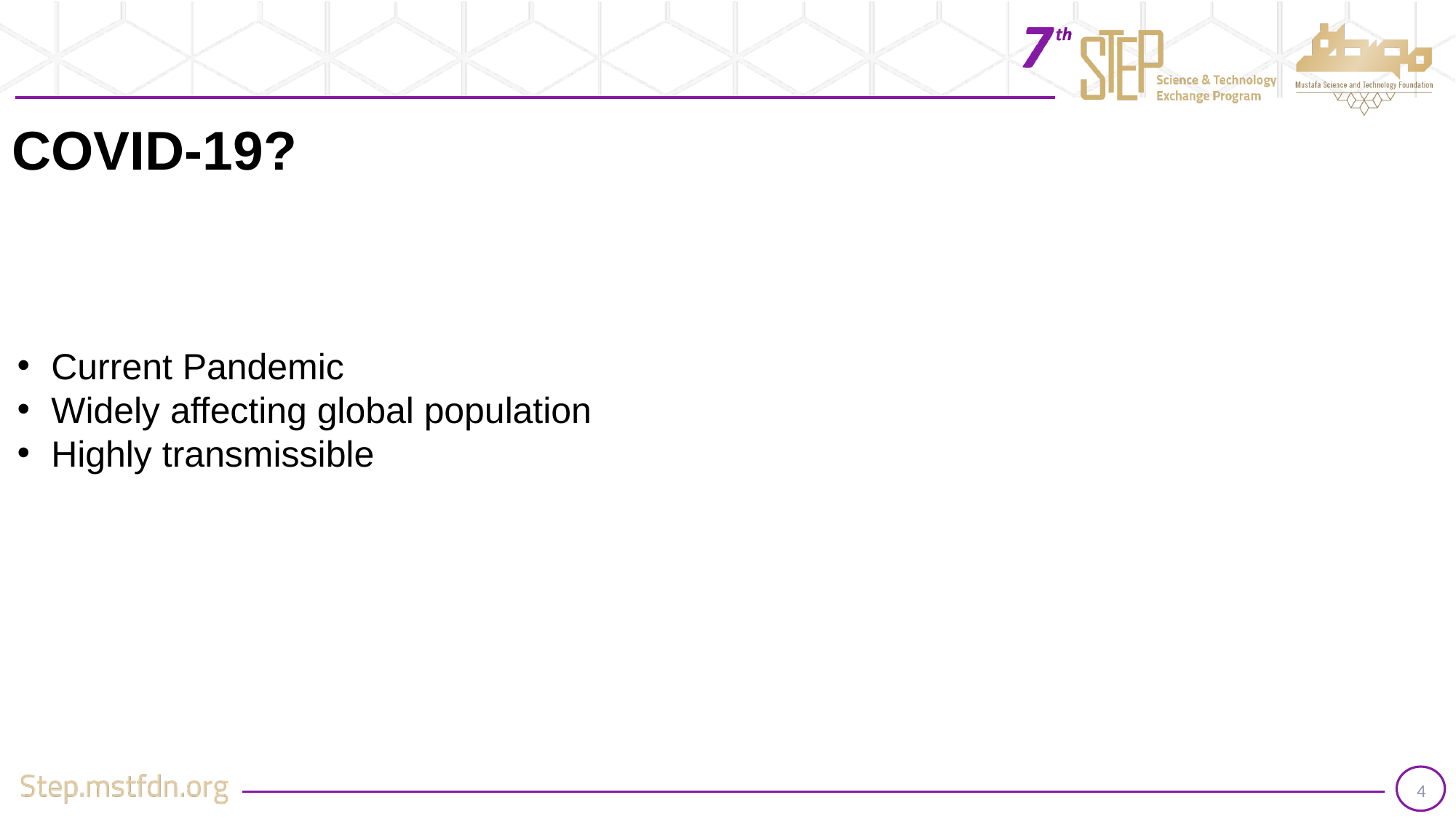

COVID-19?
Current Pandemic
Widely affecting global population
Highly transmissible
4